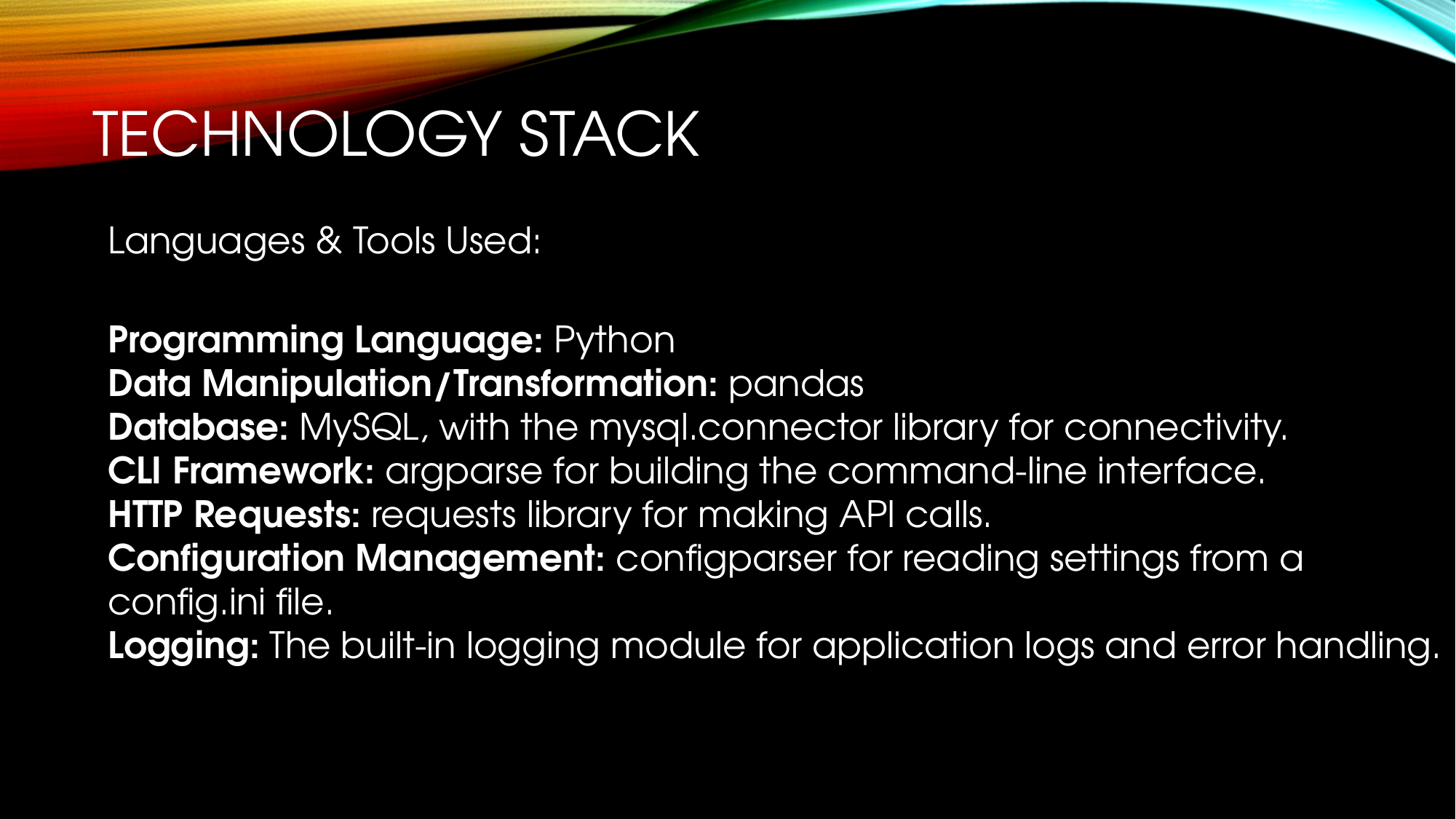

# Technology Stack
Languages & Tools Used:
Programming Language: Python
Data Manipulation/Transformation: pandas
Database: MySQL, with the mysql.connector library for connectivity.
CLI Framework: argparse for building the command-line interface.
HTTP Requests: requests library for making API calls.
Configuration Management: configparser for reading settings from a
config.ini file.
Logging: The built-in logging module for application logs and error handling.